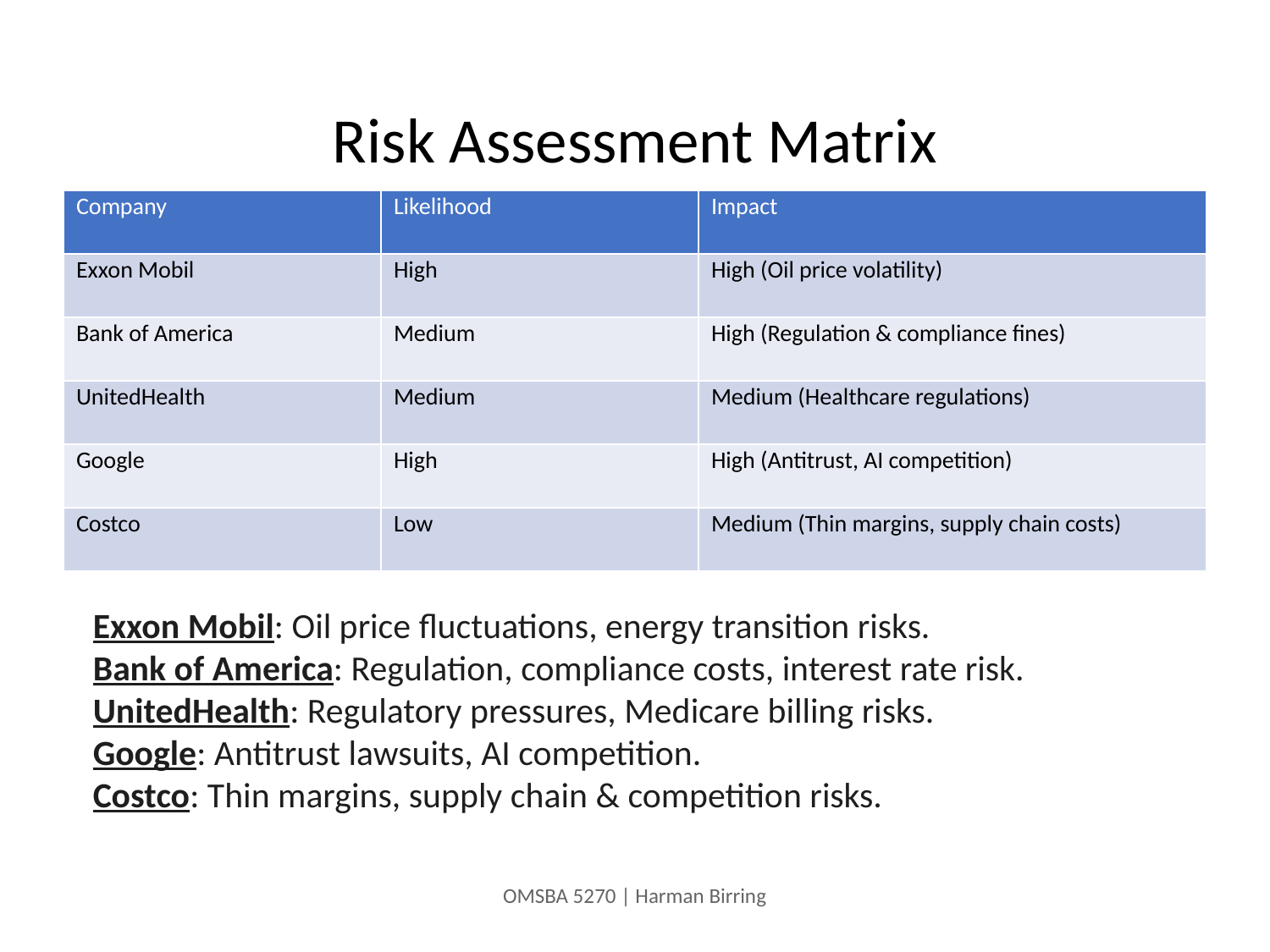

# Risk Assessment Matrix
| Company | Likelihood | Impact |
| --- | --- | --- |
| Exxon Mobil | High | High (Oil price volatility) |
| Bank of America | Medium | High (Regulation & compliance fines) |
| UnitedHealth | Medium | Medium (Healthcare regulations) |
| Google | High | High (Antitrust, AI competition) |
| Costco | Low | Medium (Thin margins, supply chain costs) |
Exxon Mobil: Oil price fluctuations, energy transition risks.
Bank of America: Regulation, compliance costs, interest rate risk.
UnitedHealth: Regulatory pressures, Medicare billing risks.
Google: Antitrust lawsuits, AI competition.
Costco: Thin margins, supply chain & competition risks.
OMSBA 5270 | Harman Birring